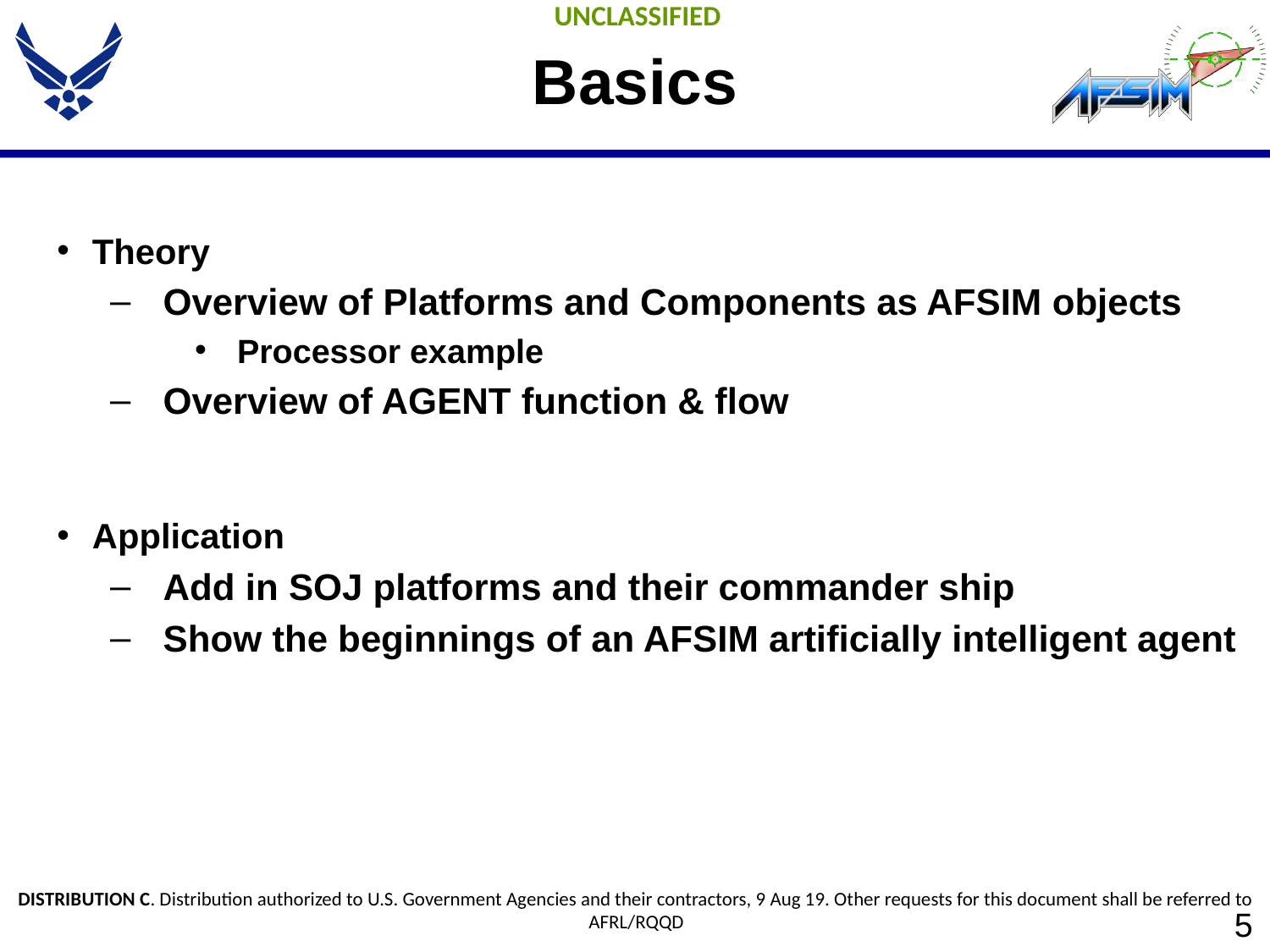

# Basics
Theory
Overview of Platforms and Components as AFSIM objects
Processor example
Overview of AGENT function & flow

Application
Add in SOJ platforms and their commander ship
Show the beginnings of an AFSIM artificially intelligent agent